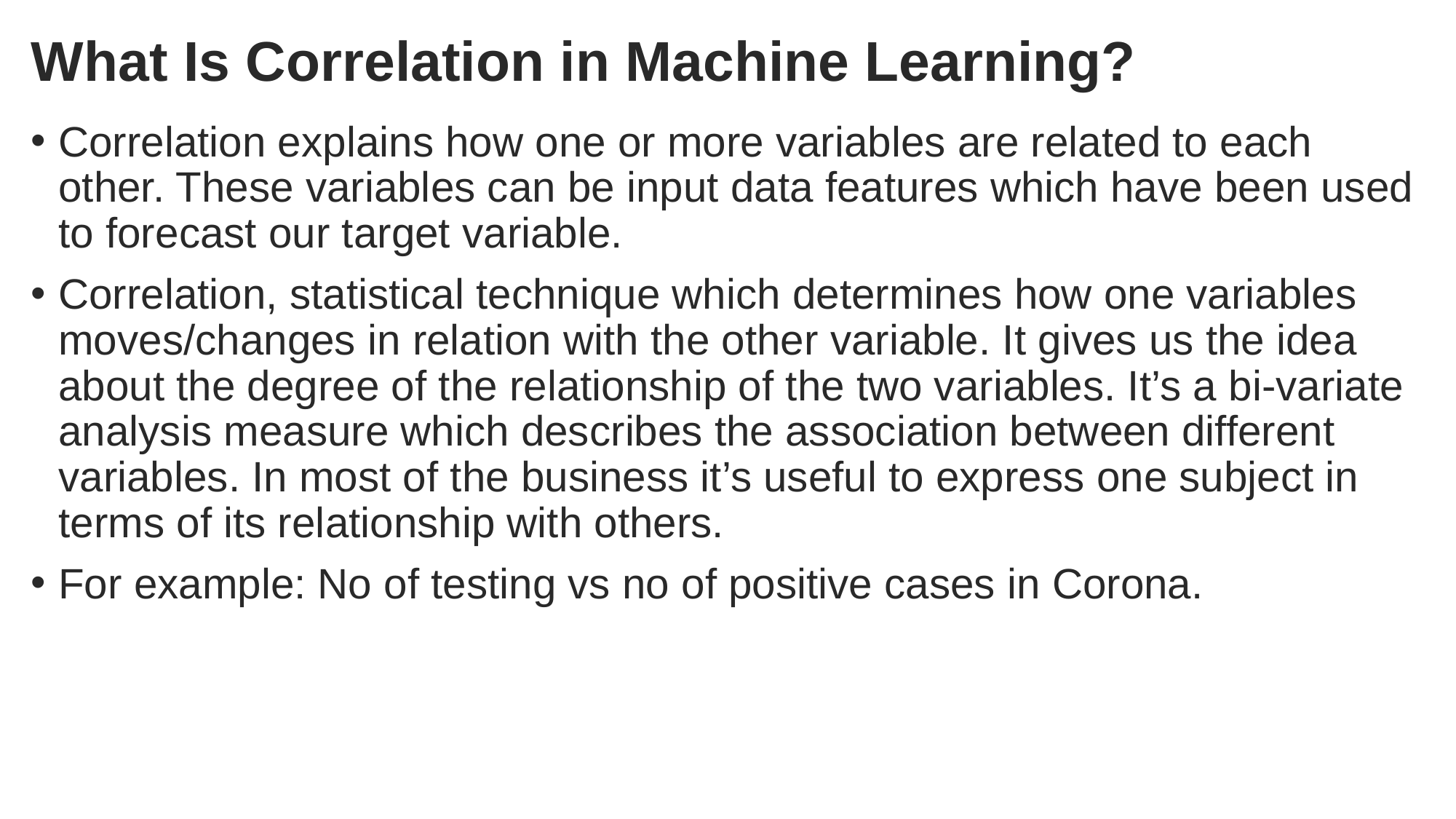

# What Is Correlation in Machine Learning?
Correlation explains how one or more variables are related to each other. These variables can be input data features which have been used to forecast our target variable.
Correlation, statistical technique which determines how one variables moves/changes in relation with the other variable. It gives us the idea about the degree of the relationship of the two variables. It’s a bi-variate analysis measure which describes the association between different variables. In most of the business it’s useful to express one subject in terms of its relationship with others.
For example: No of testing vs no of positive cases in Corona.